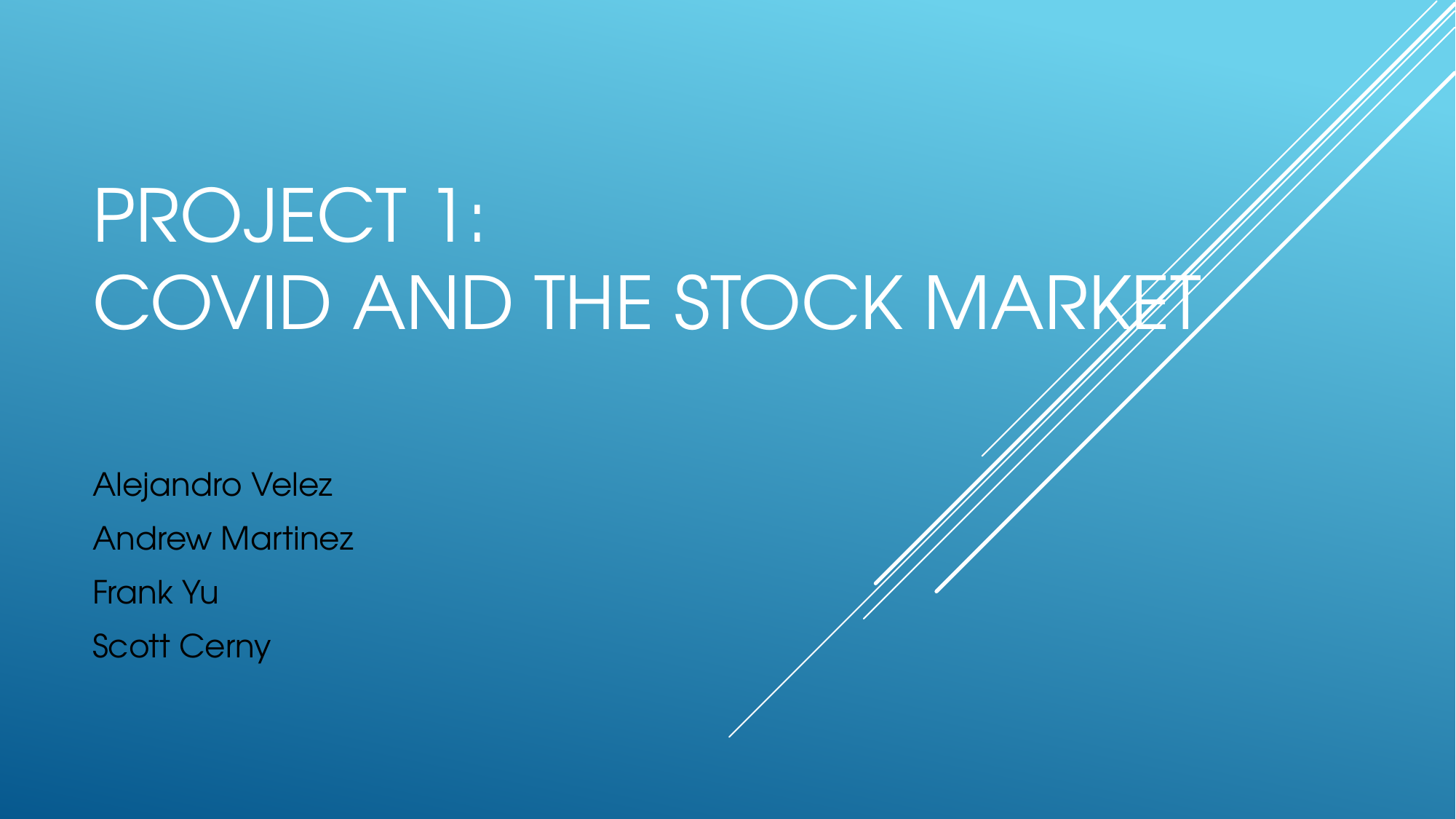

# Project 1: Covid and the Stock Market
Alejandro Velez
Andrew Martinez
Frank Yu
Scott Cerny